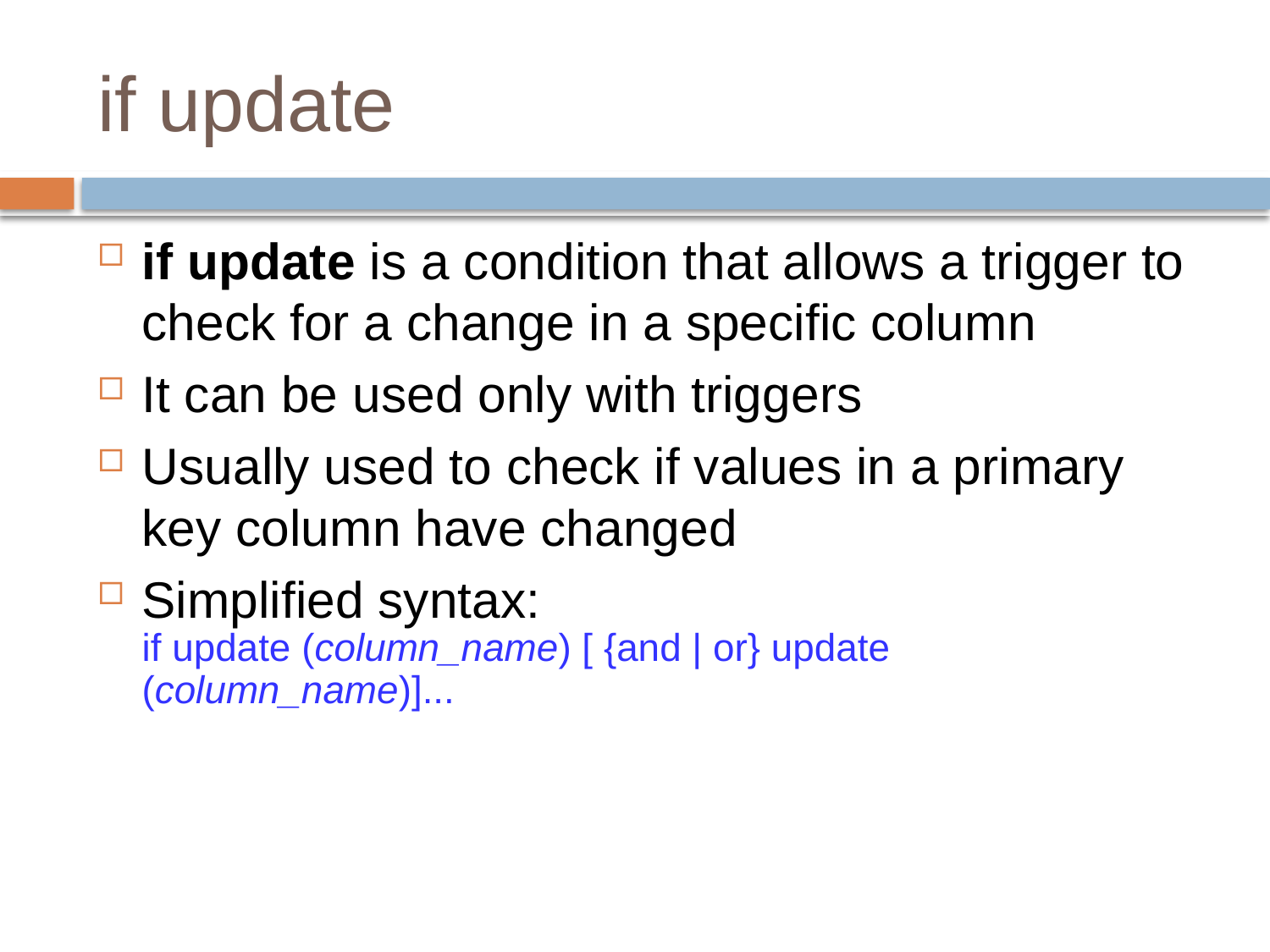

# if update
if update is a condition that allows a trigger to check for a change in a specific column
It can be used only with triggers
Usually used to check if values in a primary key column have changed
Simplified syntax:
	if update (column_name) [ {and | or} update (column_name)]...